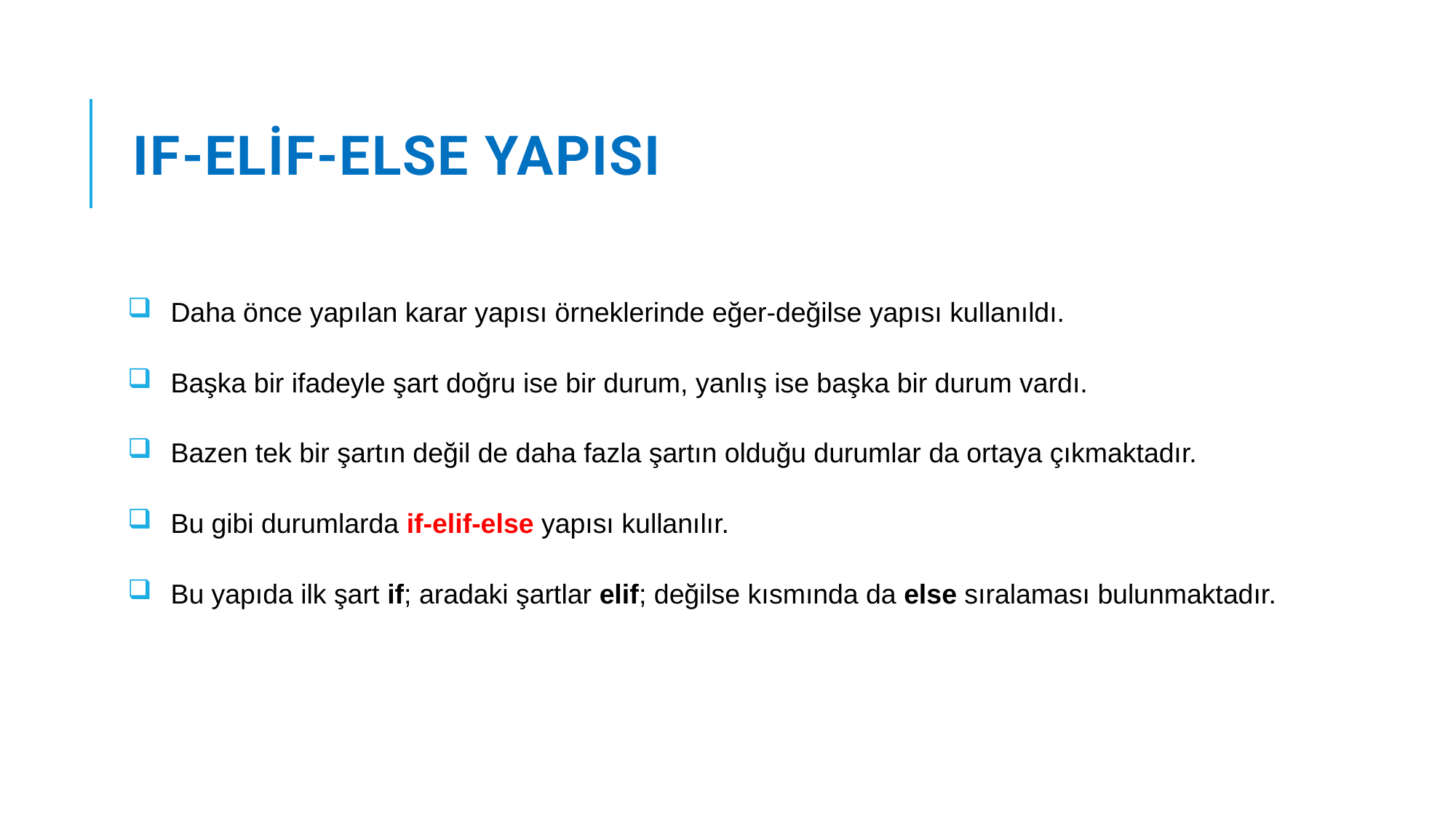

# If-Elif-Else Yapısı
Daha önce yapılan karar yapısı örneklerinde eğer-değilse yapısı kullanıldı.
Başka bir ifadeyle şart doğru ise bir durum, yanlış ise başka bir durum vardı.
Bazen tek bir şartın değil de daha fazla şartın olduğu durumlar da ortaya çıkmaktadır.
Bu gibi durumlarda if-elif-else yapısı kullanılır.
Bu yapıda ilk şart if; aradaki şartlar elif; değilse kısmında da else sıralaması bulunmaktadır.